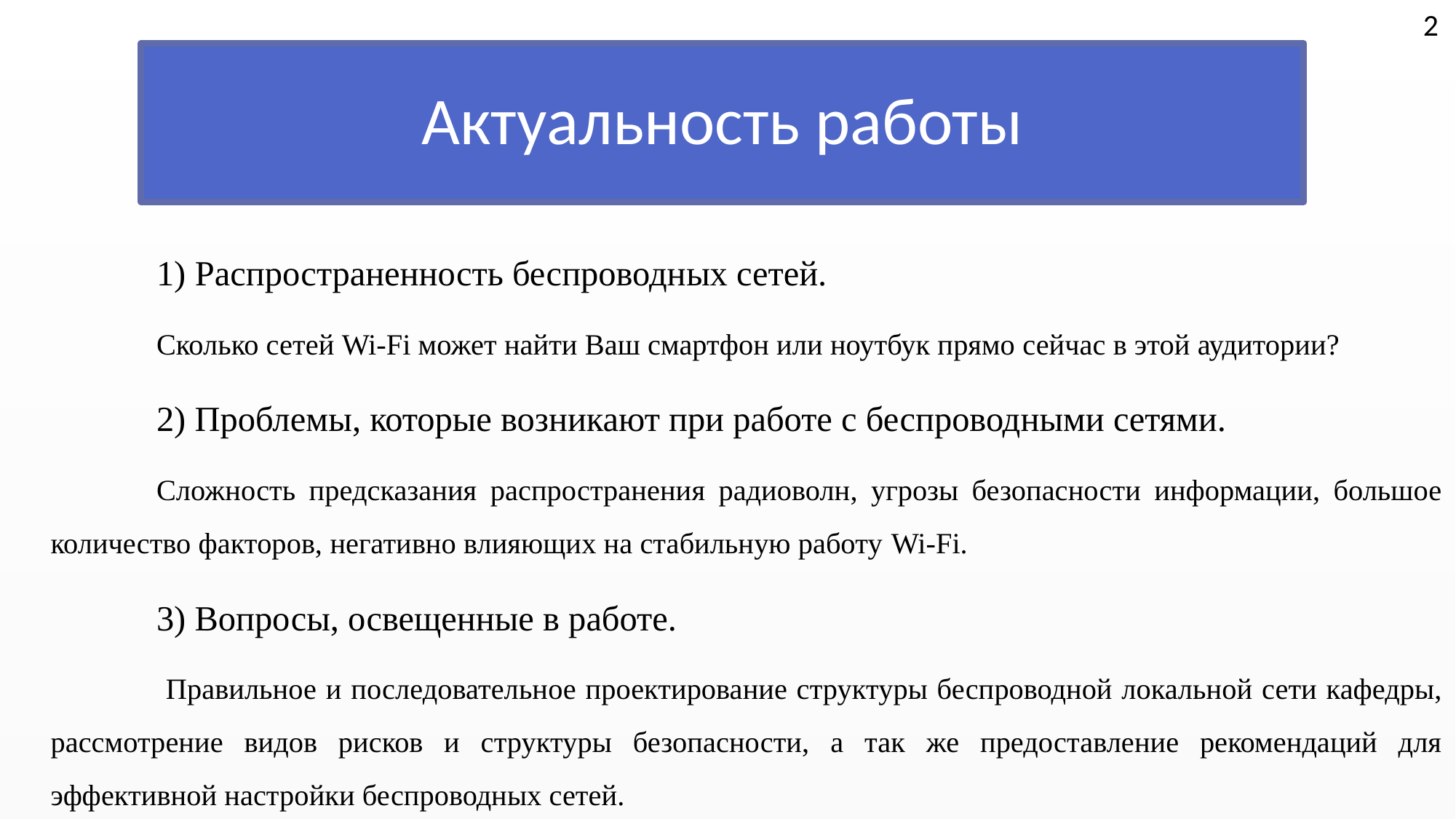

2
# Актуальность работы
 	1) Распространенность беспроводных сетей.
	Сколько сетей Wi-Fi может найти Ваш смартфон или ноутбук прямо сейчас в этой аудитории?
  	2) Проблемы, которые возникают при работе с беспроводными сетями.
	Сложность предсказания распространения радиоволн, угрозы безопасности информации, большое количество факторов, негативно влияющих на стабильную работу Wi-Fi.
	3) Вопросы, освещенные в работе.
	 Правильное и последовательное проектирование структуры беспроводной локальной сети кафедры, рассмотрение видов рисков и структуры безопасности, а так же предоставление рекомендаций для эффективной настройки беспроводных сетей.